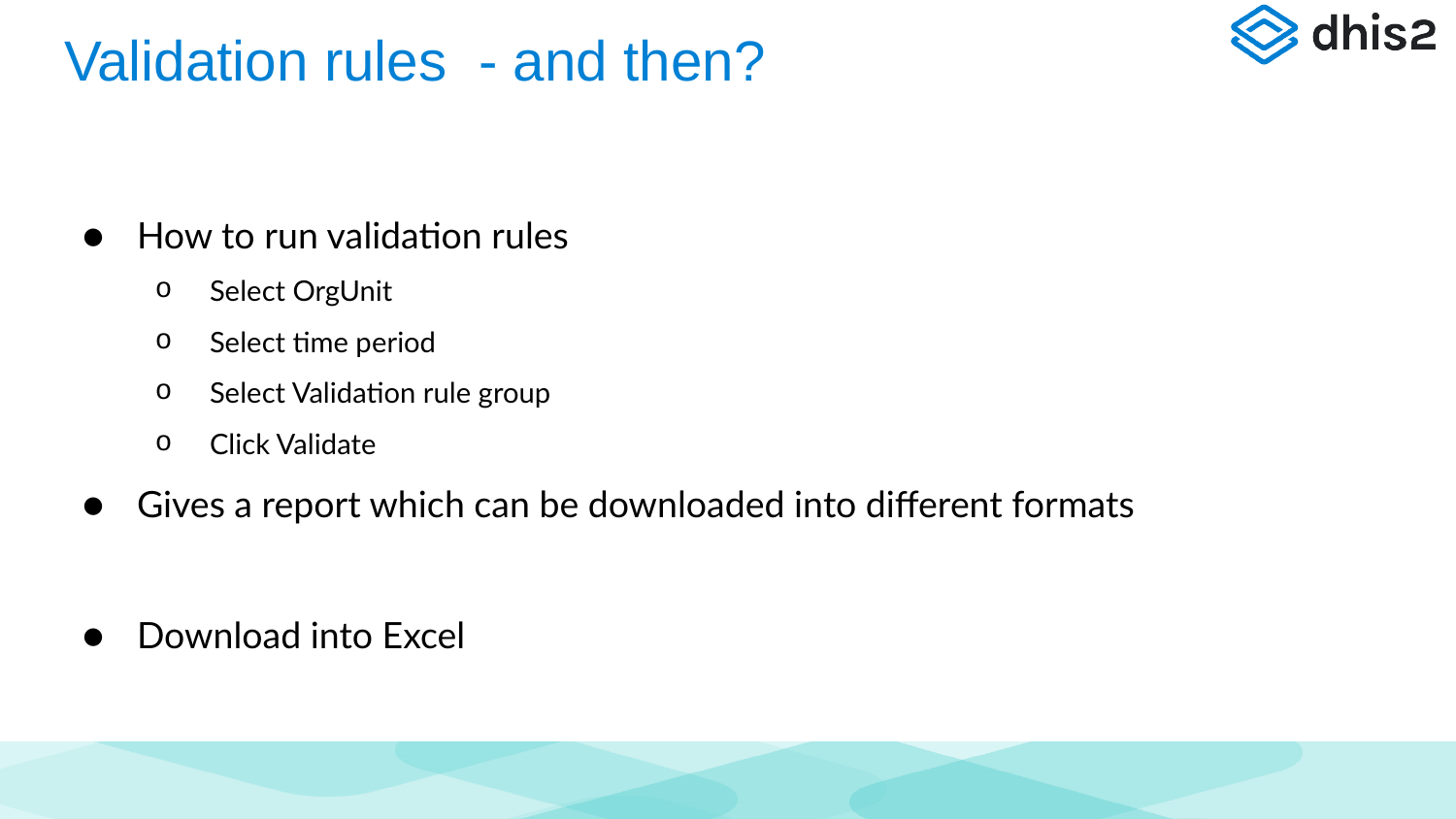

# Validation rules  - and then?
How to run validation rules
Select OrgUnit
Select time period
Select Validation rule group
Click Validate
Gives a report which can be downloaded into different formats

Download into Excel